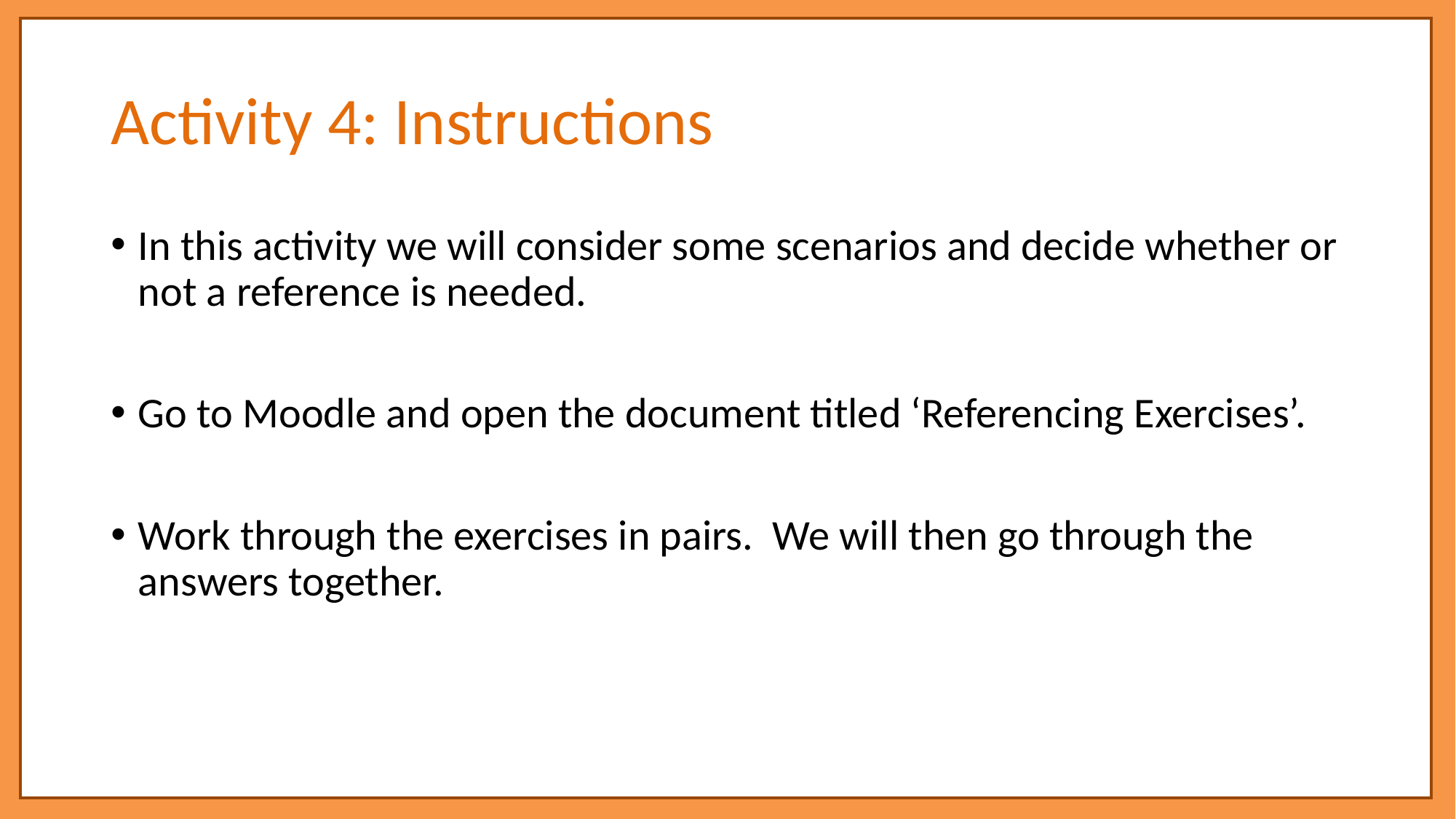

# Activity 4: Instructions
In this activity we will consider some scenarios and decide whether or not a reference is needed.

Go to Moodle and open the document titled ‘Referencing Exercises’.

Work through the exercises in pairs.  We will then go through the answers together.